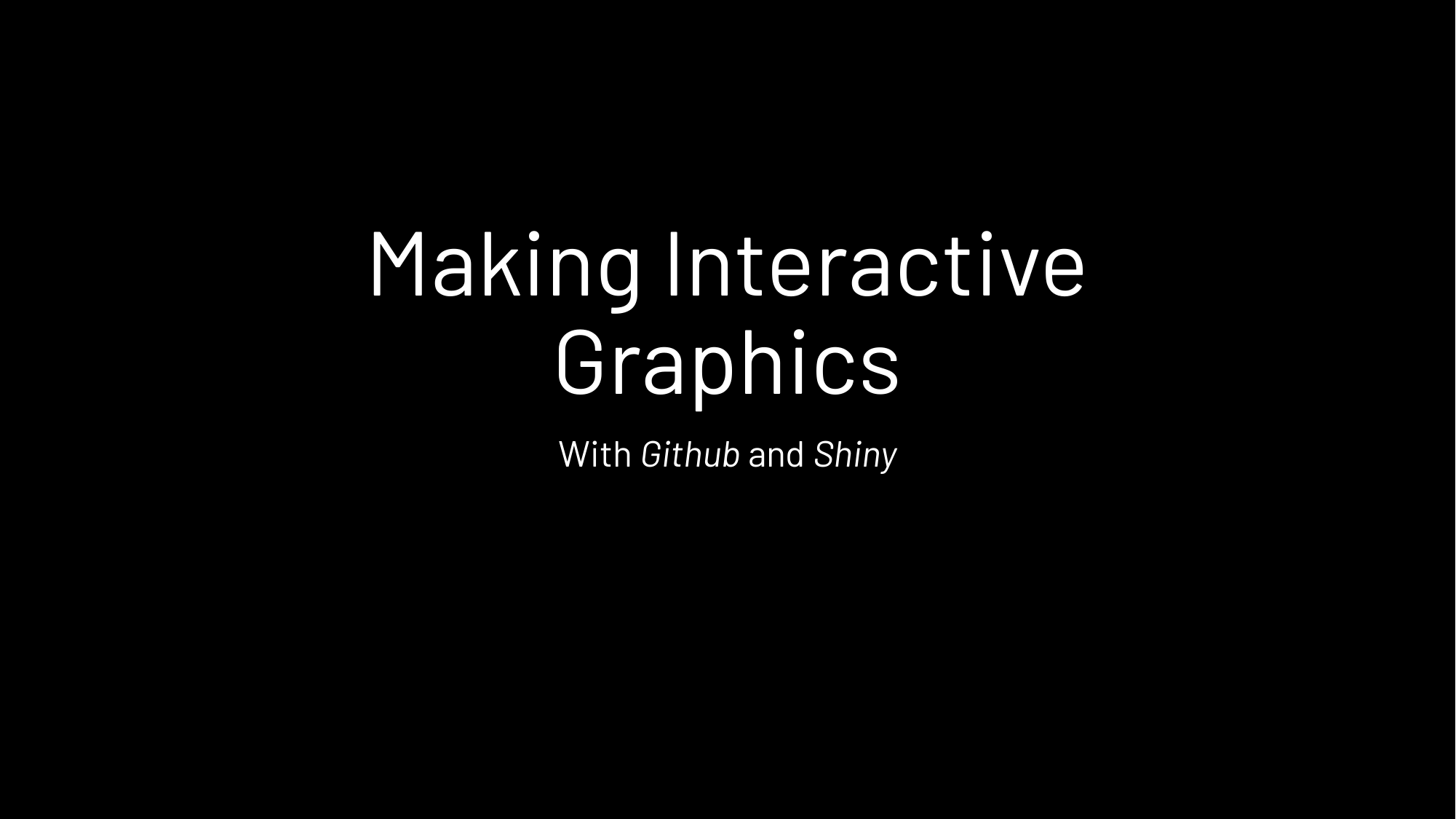

# Making Interactive Graphics
With Github and Shiny